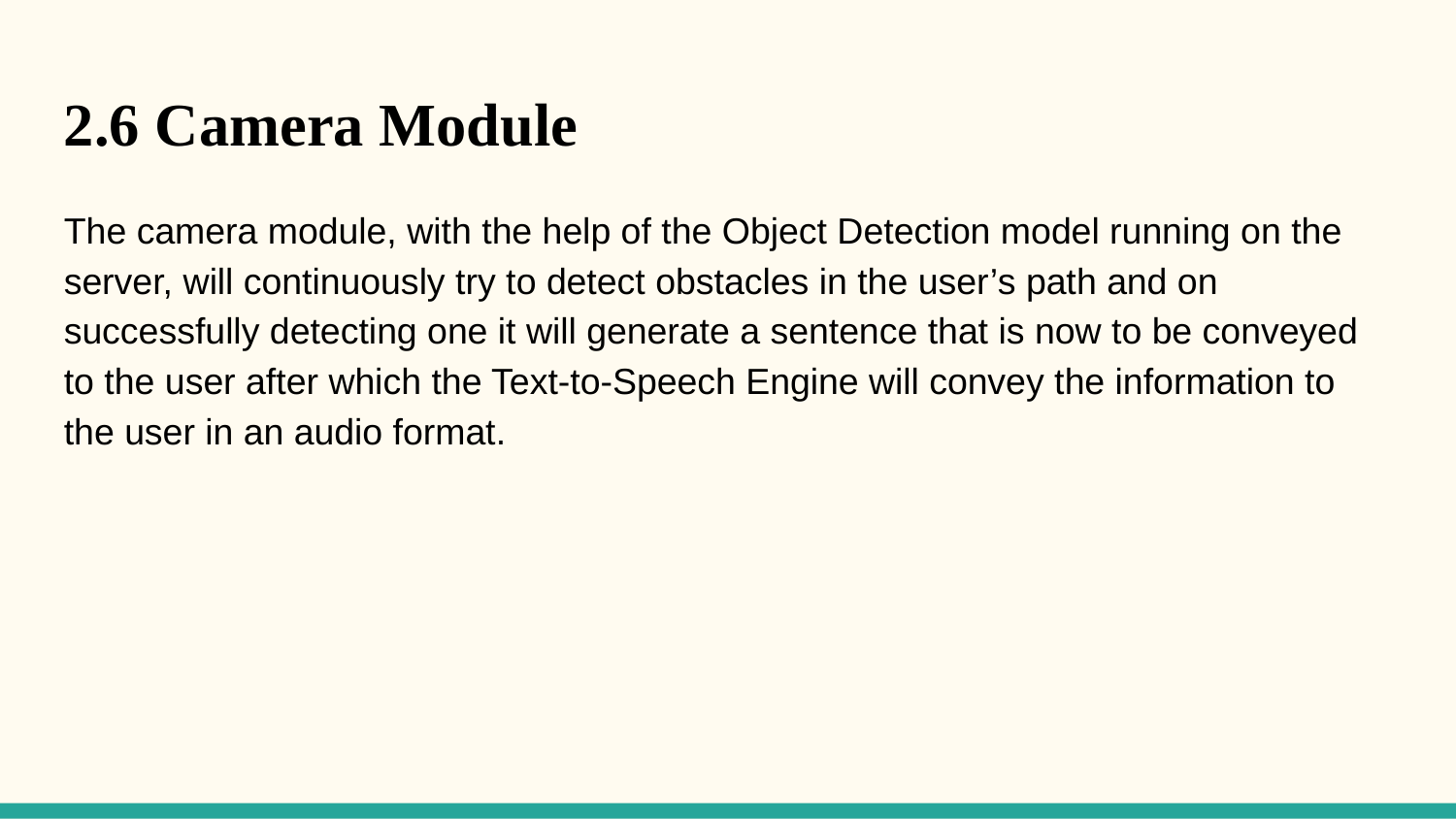

2.6 Camera Module
The camera module, with the help of the Object Detection model running on the server, will continuously try to detect obstacles in the user’s path and on successfully detecting one it will generate a sentence that is now to be conveyed to the user after which the Text-to-Speech Engine will convey the information to the user in an audio format.